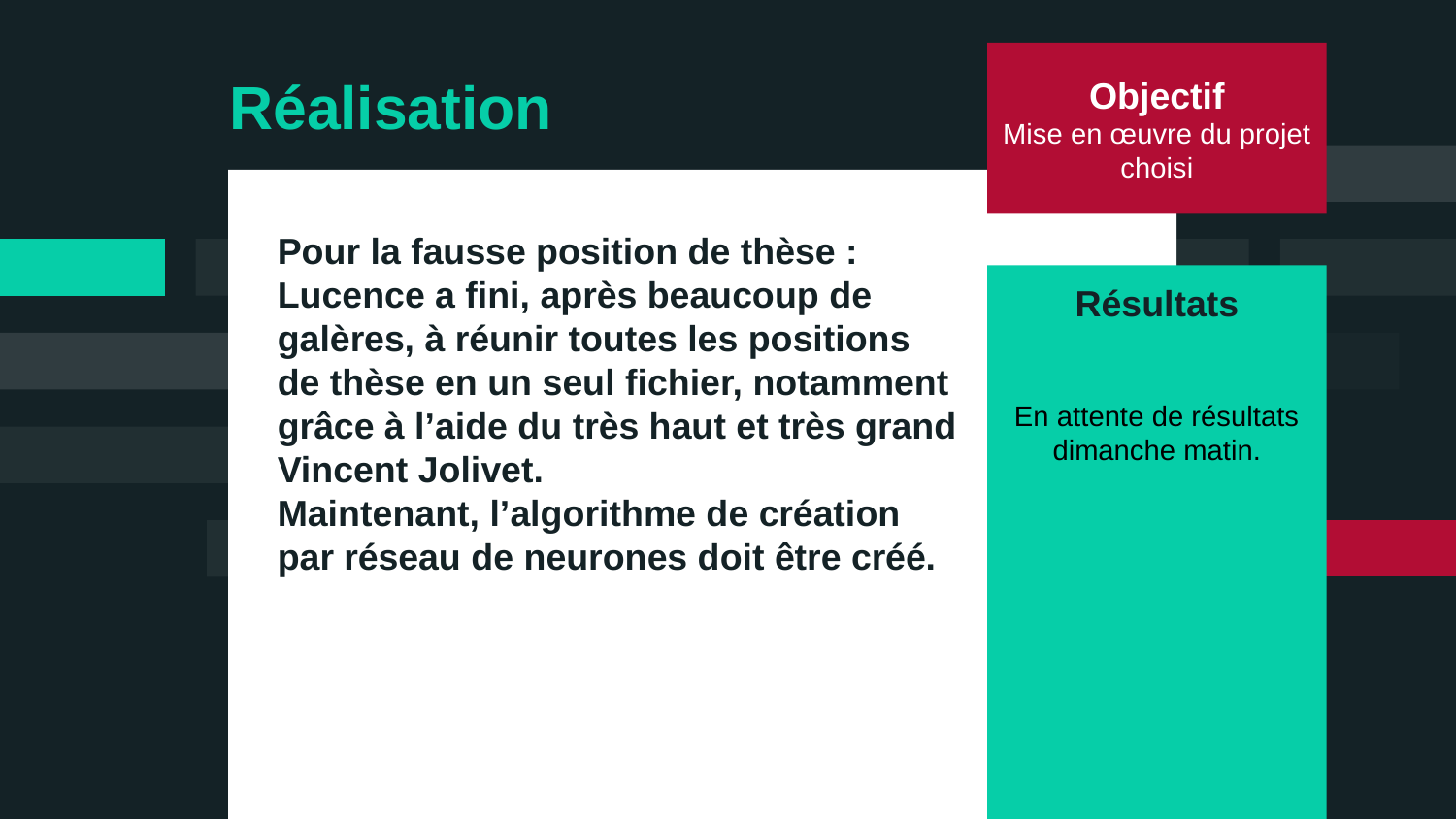

Objectif
Mise en œuvre du projet choisi
# Réalisation

Pour la fausse position de thèse : Lucence a fini, après beaucoup de galères, à réunir toutes les positions de thèse en un seul fichier, notamment grâce à l’aide du très haut et très grand Vincent Jolivet.
Maintenant, l’algorithme de création par réseau de neurones doit être créé.
Résultats

En attente de résultats dimanche matin.